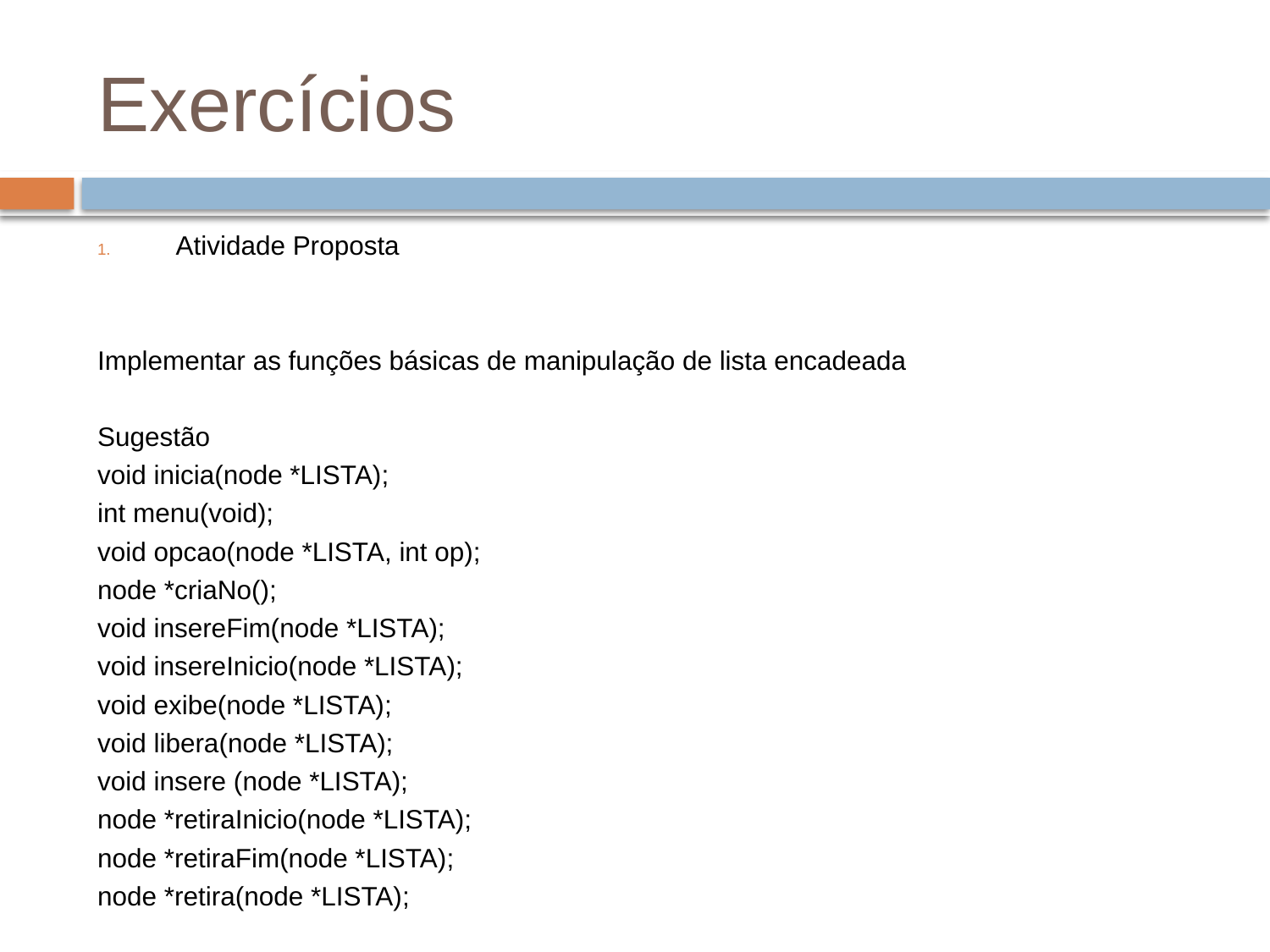

# Exercícios
Atividade Proposta

Implementar as funções básicas de manipulação de lista encadeada

Sugestão
void inicia(node *LISTA);
int menu(void);
void opcao(node *LISTA, int op);
node *criaNo();
void insereFim(node *LISTA);
void insereInicio(node *LISTA);
void exibe(node *LISTA);
void libera(node *LISTA);
void insere (node *LISTA);
node *retiraInicio(node *LISTA);
node *retiraFim(node *LISTA);
node *retira(node *LISTA);